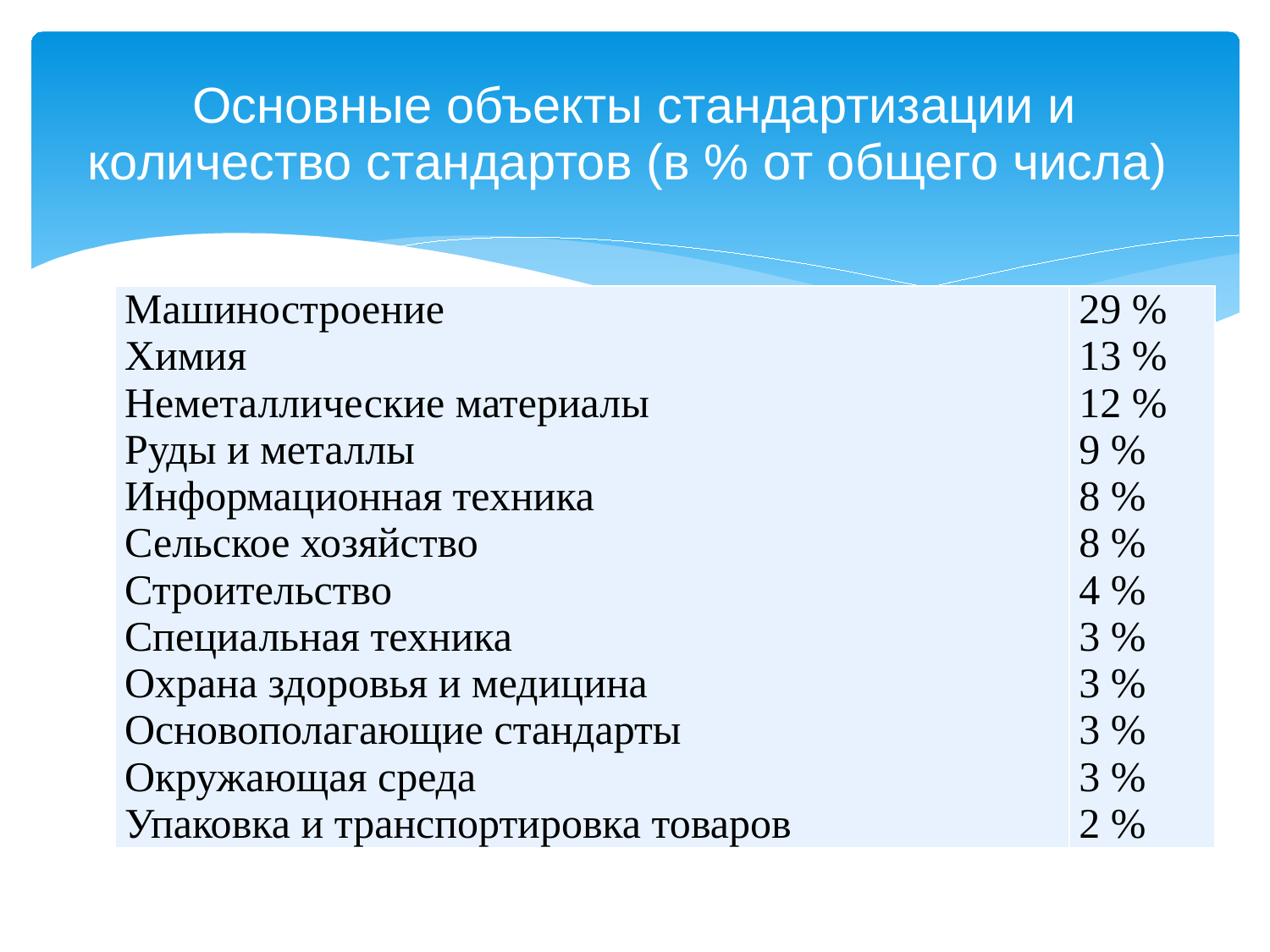

# Основные объекты стандартизации и количество стандартов (в % от общего числа)
| Машиностроение Химия Неметаллические материалы Руды и металлы Информационная техника Сельское хозяйство Строительство Специальная техника Охрана здоровья и медицина Основополагающие стандарты Окружающая среда Упаковка и транспортировка товаров | 29 % 13 % 12 % 9 % 8 % 8 % 4 % 3 % 3 % 3 % 3 % 2 % |
| --- | --- |